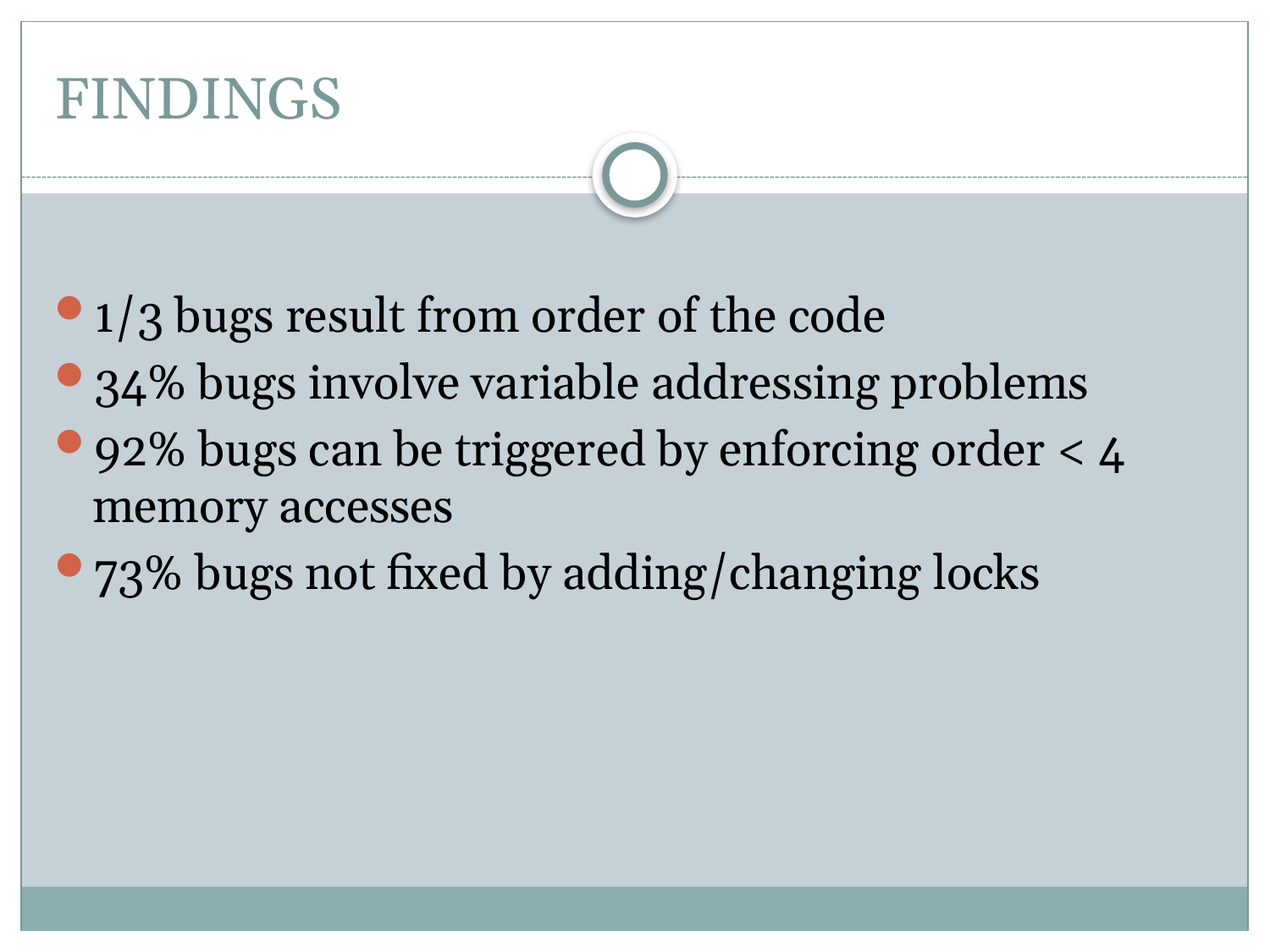

# FINDINGS

1/3 bugs result from order of the code
34% bugs involve variable addressing problems
92% bugs can be triggered by enforcing order < 4 memory accesses
73% bugs not fixed by adding/changing locks